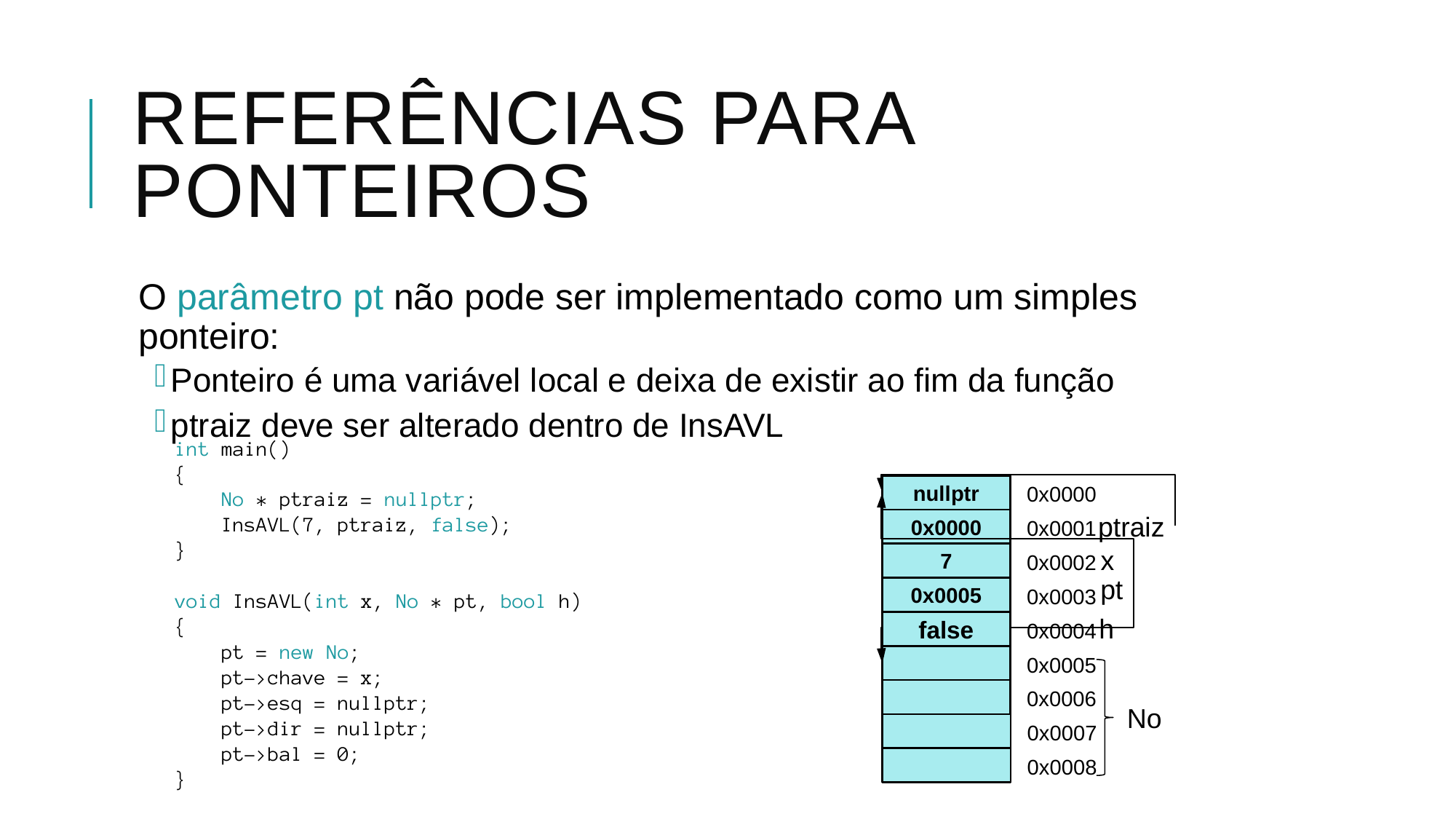

# Referências para ponteiros
O parâmetro pt não pode ser implementado como um simples ponteiro:
Ponteiro é uma variável local e deixa de existir ao fim da função
ptraiz deve ser alterado dentro de InsAVL
int main()
{
    No * ptraiz = nullptr;
    InsAVL(7, ptraiz, false);
}

void InsAVL(int x, No * pt, bool h)
{
    pt = new No;
    pt->chave = x;
    pt->esq = nullptr;
    pt->dir = nullptr;
    pt->bal = 0;
}
nullptr
0x0000
ptraiz
0x0000
0x0001
x
7

0x0002
pt
0x0005
0x0000

0x0003
h
false

0x0004

0x0005

0x0006
No

0x0007

0x0008